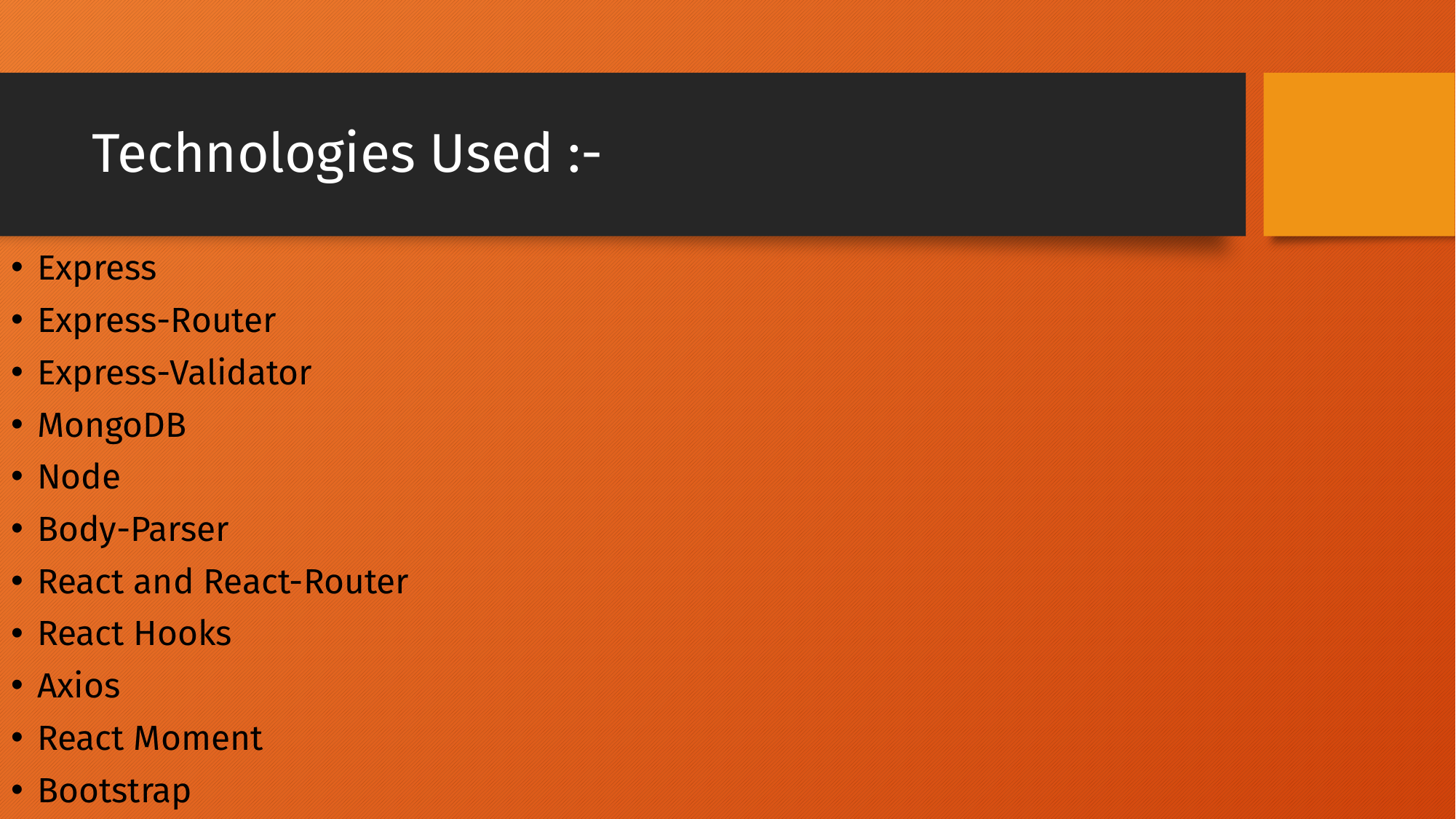

# Technologies Used :-
Express
Express-Router
Express-Validator
MongoDB
Node
Body-Parser
React and React-Router
React Hooks
Axios
React Moment
Bootstrap